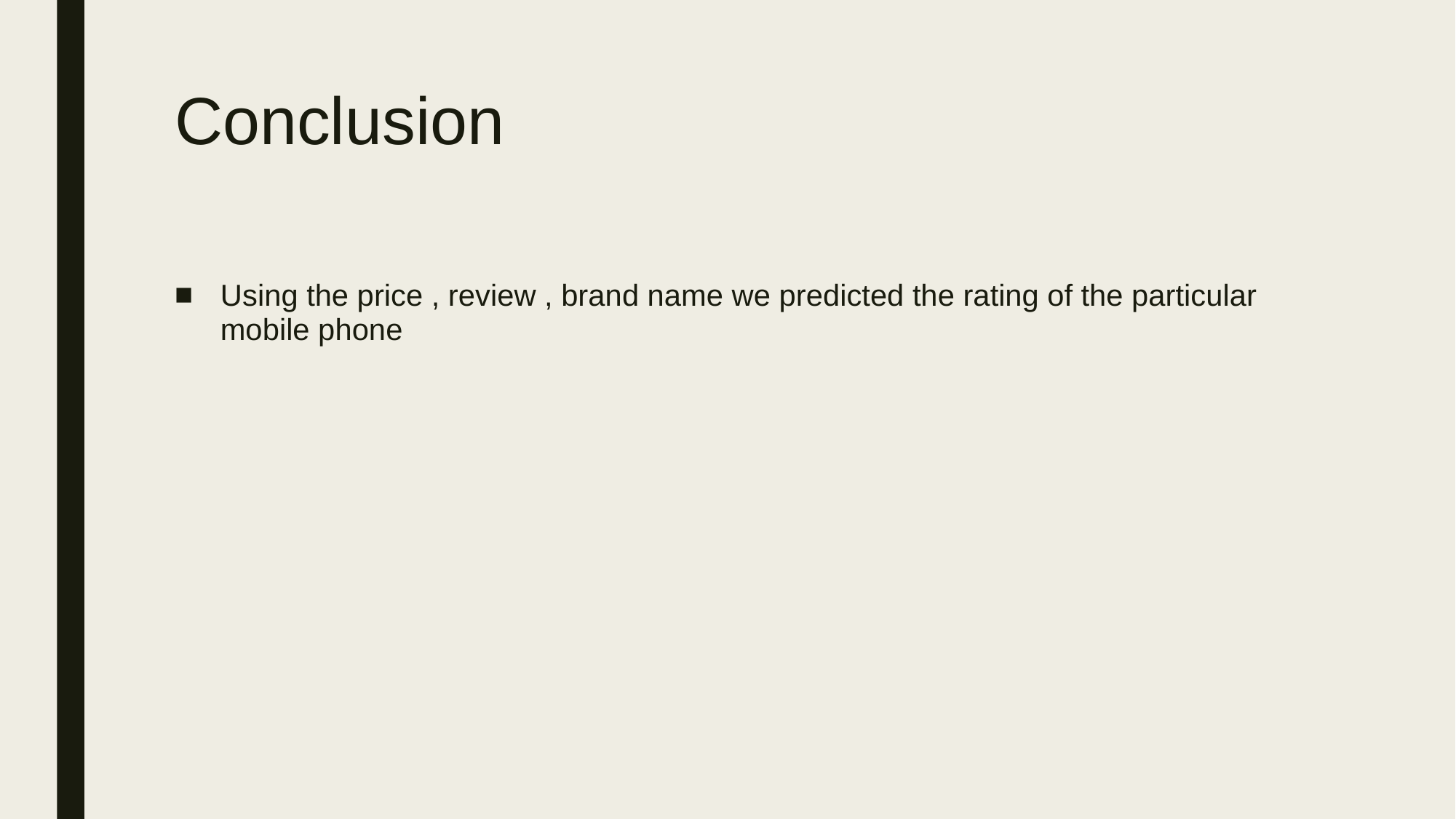

# Conclusion
Using the price , review , brand name we predicted the rating of the particular mobile phone